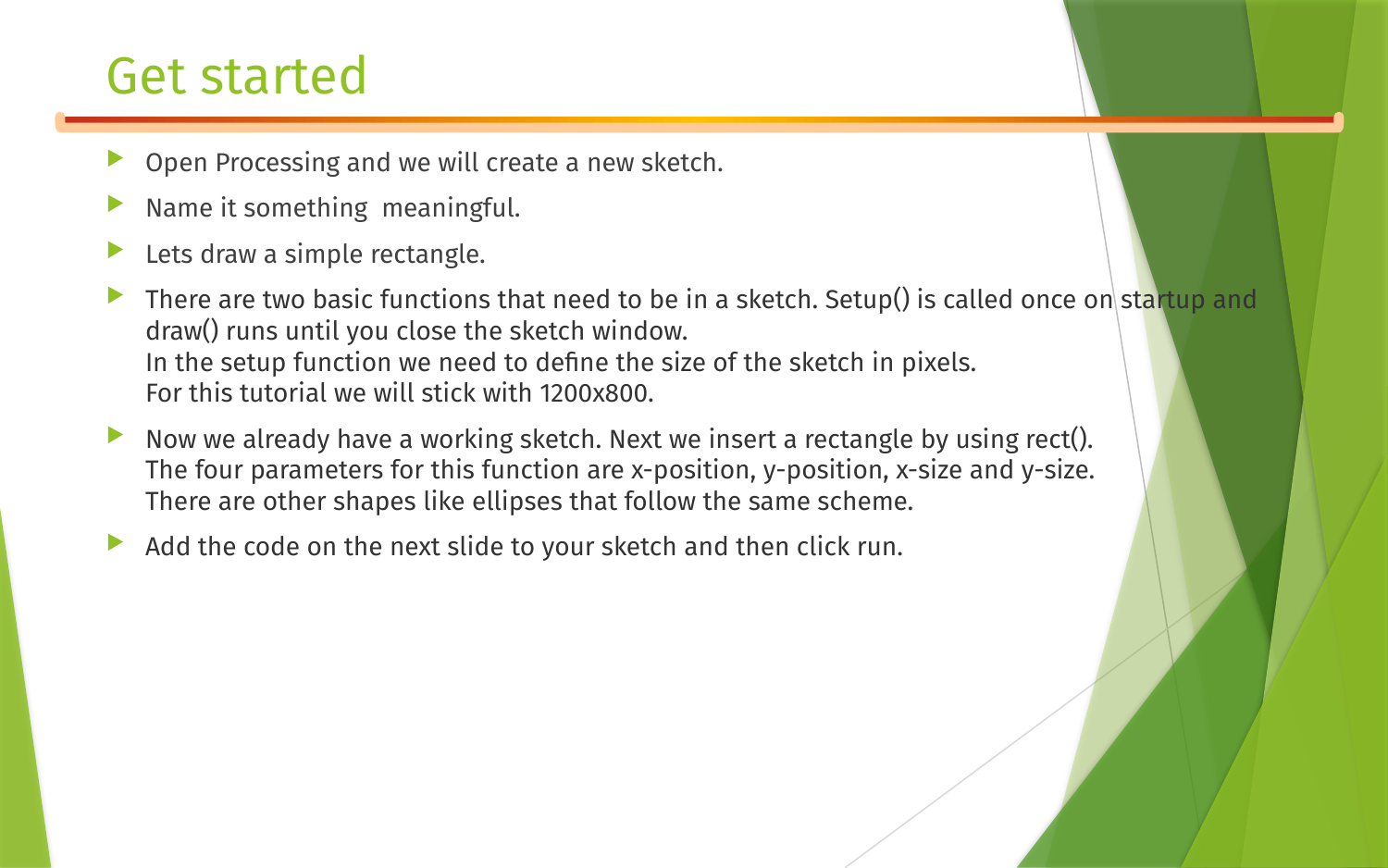

# Get started
Open Processing and we will create a new sketch.
Name it something  meaningful.
Lets draw a simple rectangle.
There are two basic functions that need to be in a sketch. Setup() is called once on startup and draw() runs until you close the sketch window.
In the setup function we need to define the size of the sketch in pixels.
For this tutorial we will stick with 1200x800.
Now we already have a working sketch. Next we insert a rectangle by using rect().
The four parameters for this function are x-position, y-position, x-size and y-size.
There are other shapes like ellipses that follow the same scheme.
Add the code on the next slide to your sketch and then click run.